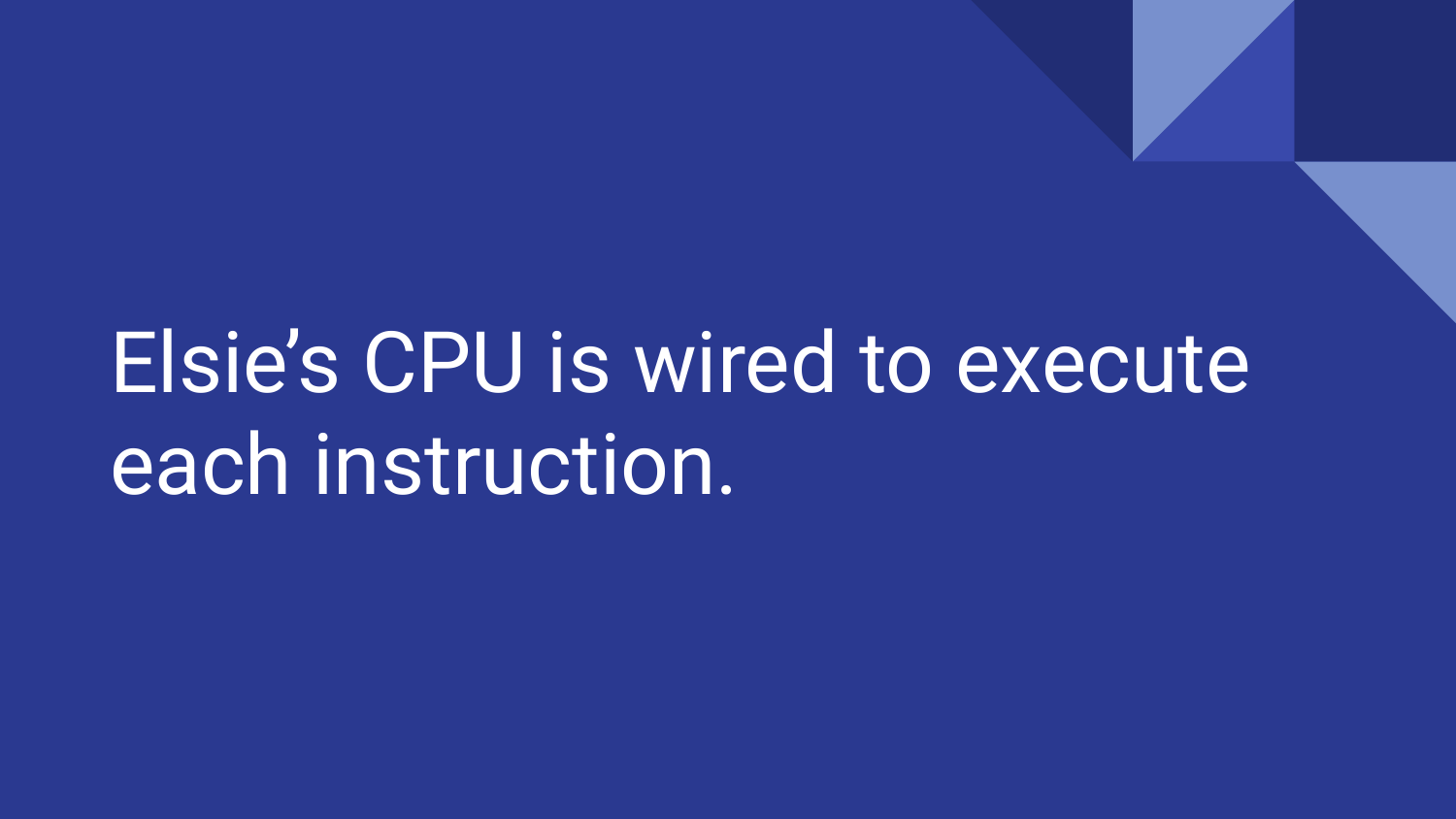

# Elsie’s CPU is wired to execute each instruction.